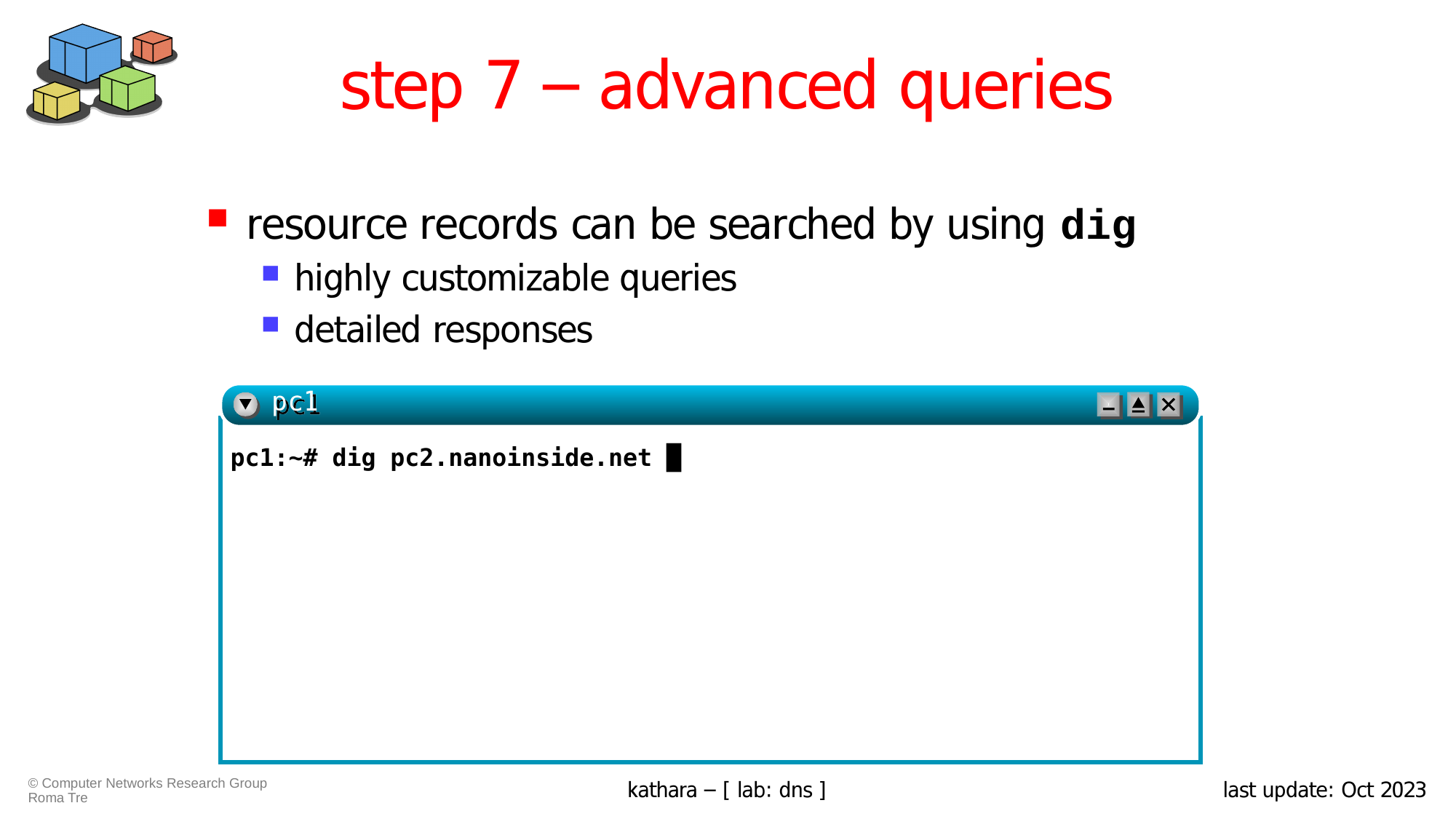

# step 7 – advanced queries
resource records can be searched by using dig
highly customizable queries
detailed responses

pc1

pc1:~# dig pc2.nanoinside.net █
kathara – [ lab: dns ]
last update: Oct 2023